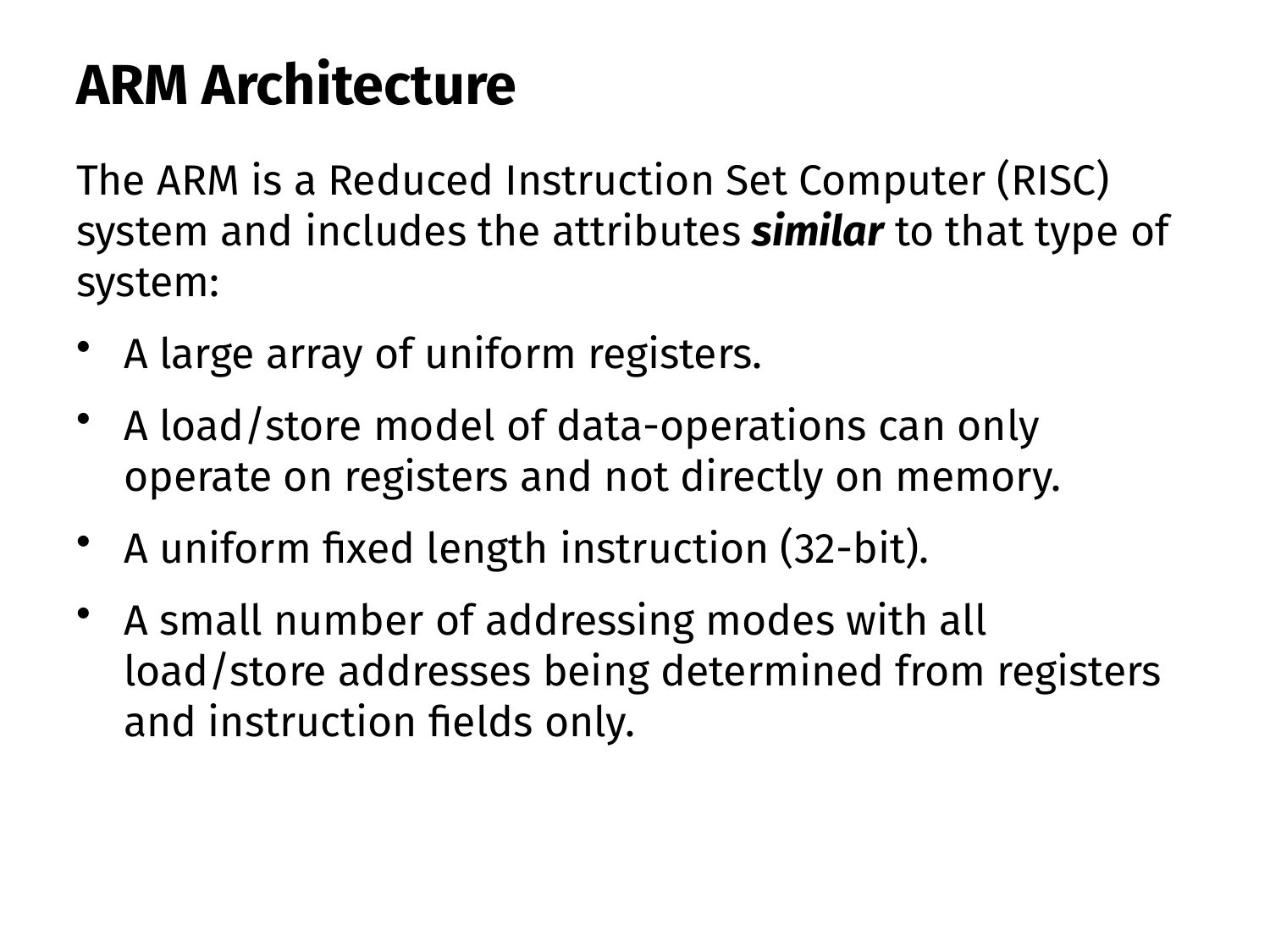

# ARM Architecture
The ARM is a Reduced Instruction Set Computer (RISC) system and includes the attributes similar to that type of system:
A large array of uniform registers.
A load/store model of data-operations can only operate on registers and not directly on memory.
A uniform ﬁxed length instruction (32-bit).
A small number of addressing modes with all load/store addresses being determined from registers and instruction ﬁelds only.